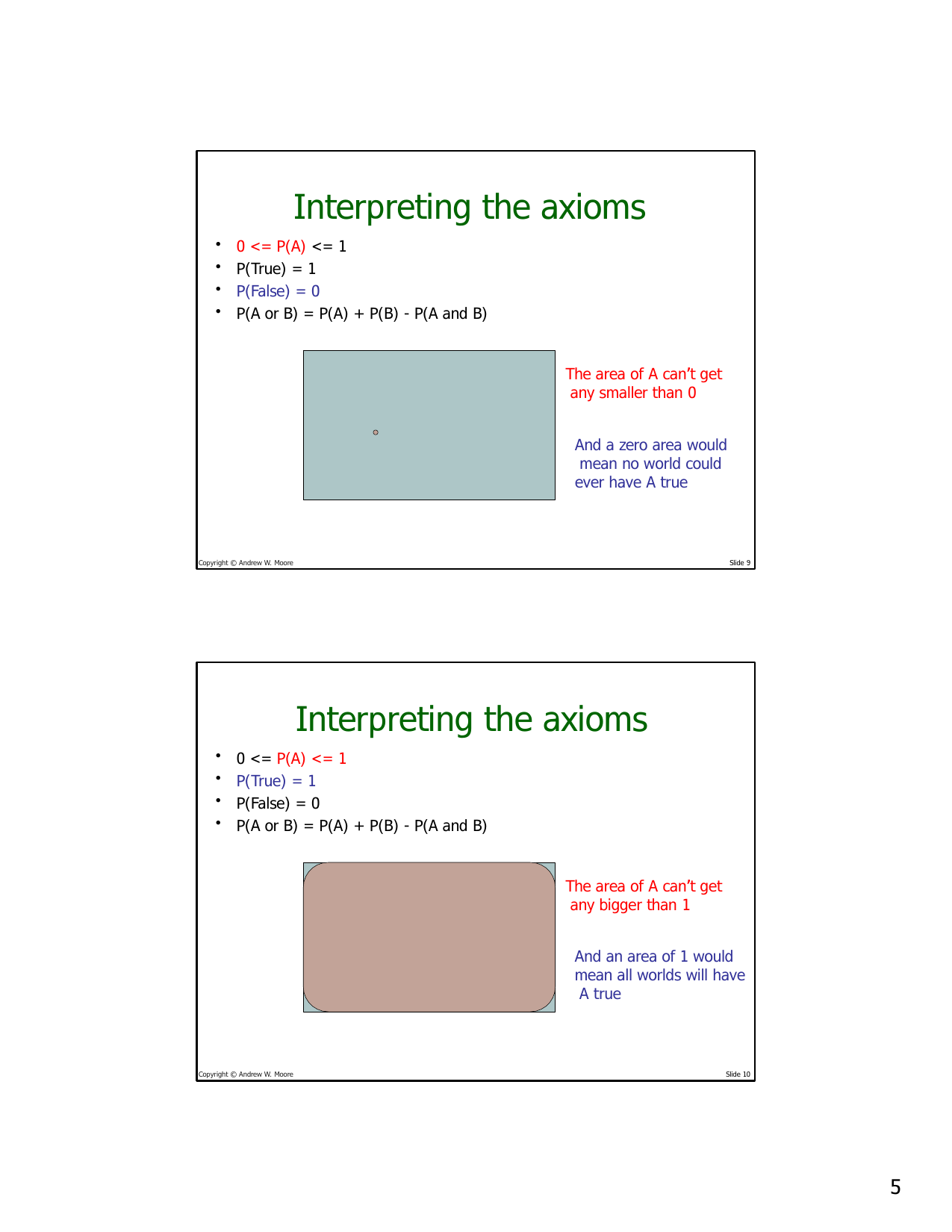

# Interpreting the axioms
0 <= P(A) <= 1
P(True) = 1
P(False) = 0
P(A or B) = P(A) + P(B) - P(A and B)

The area of A can’t get  any smaller than 0

And a zero area would  mean no world could  ever have A true

Copyright © Andrew W. Moore
Slide 9

Interpreting the axioms
0 <= P(A) <= 1
P(True) = 1
P(False) = 0
P(A or B) = P(A) + P(B) - P(A and B)

The area of A can’t get  any bigger than 1

And an area of 1 would  mean all worlds will have  A true

Copyright © Andrew W. Moore
Slide 10
5